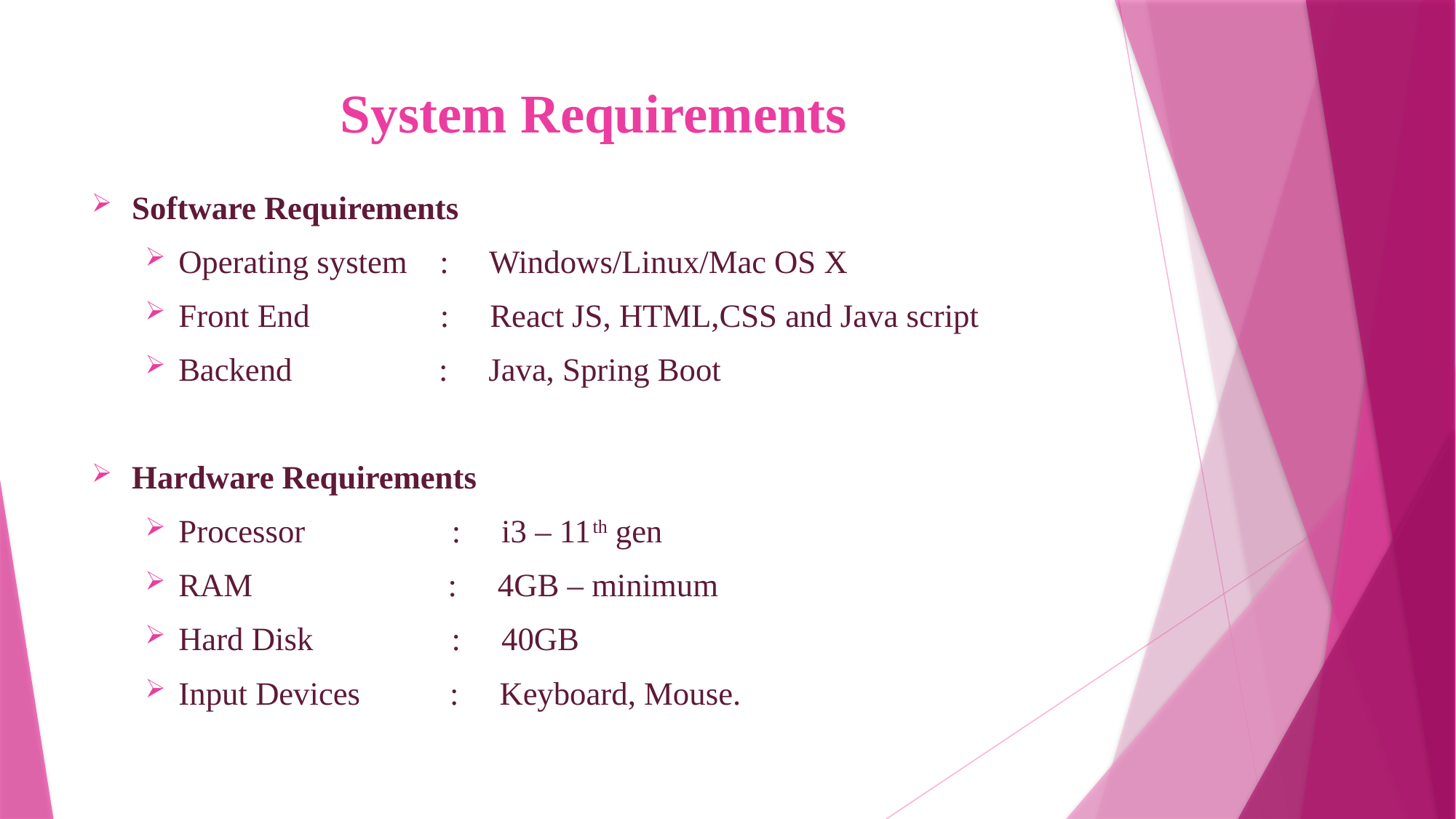

# System Requirements
Software Requirements
Operating system    :     Windows/Linux/Mac OS X
Front End                :     React JS, HTML,CSS and Java script
Backend                  :     Java, Spring Boot

Hardware Requirements
Processor                  :     i3 – 11th gen
RAM                        :     4GB – minimum
Hard Disk                 :     40GB
Input Devices           :     Keyboard, Mouse.